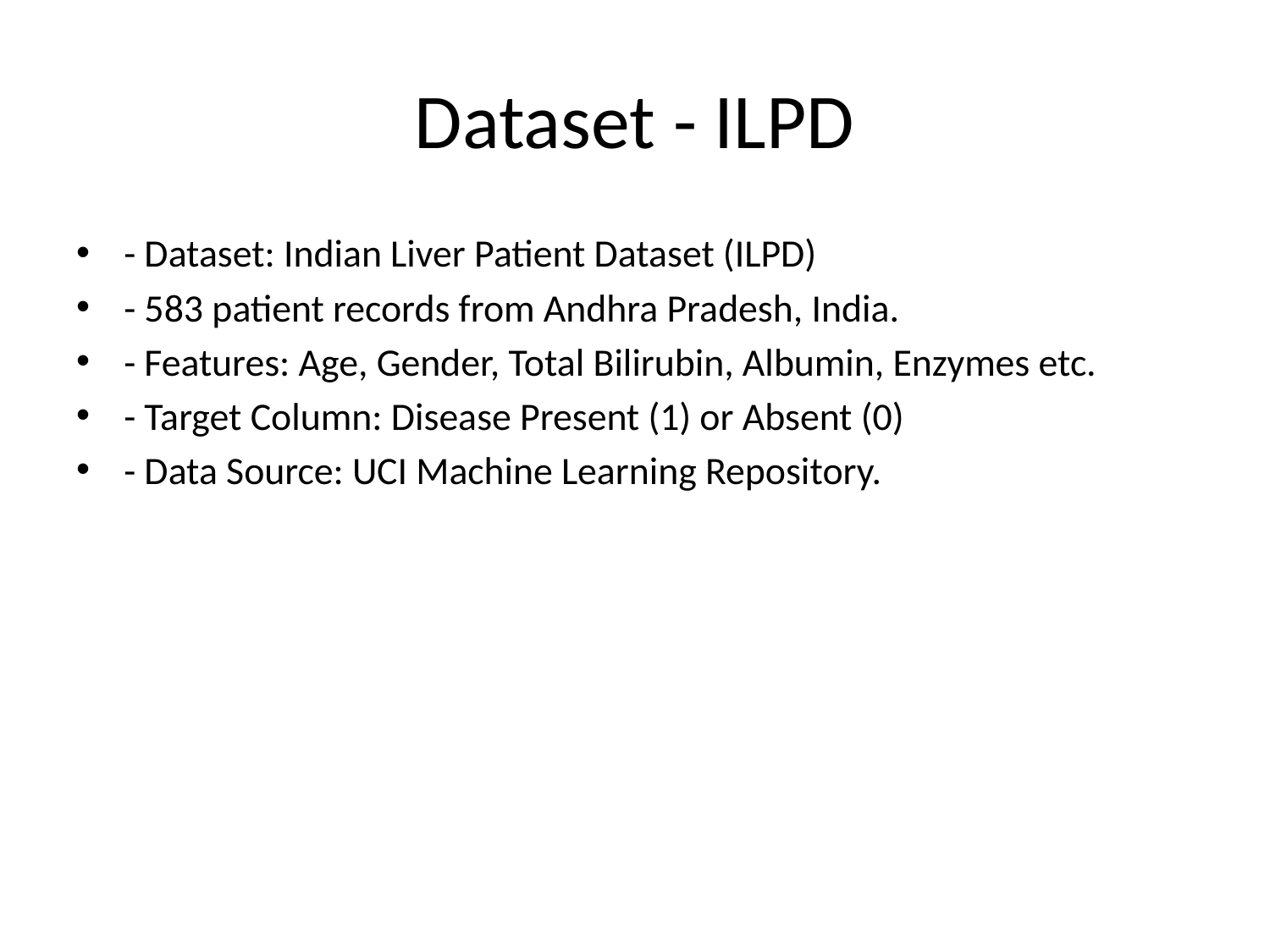

# Dataset - ILPD
- Dataset: Indian Liver Patient Dataset (ILPD)
- 583 patient records from Andhra Pradesh, India.
- Features: Age, Gender, Total Bilirubin, Albumin, Enzymes etc.
- Target Column: Disease Present (1) or Absent (0)
- Data Source: UCI Machine Learning Repository.